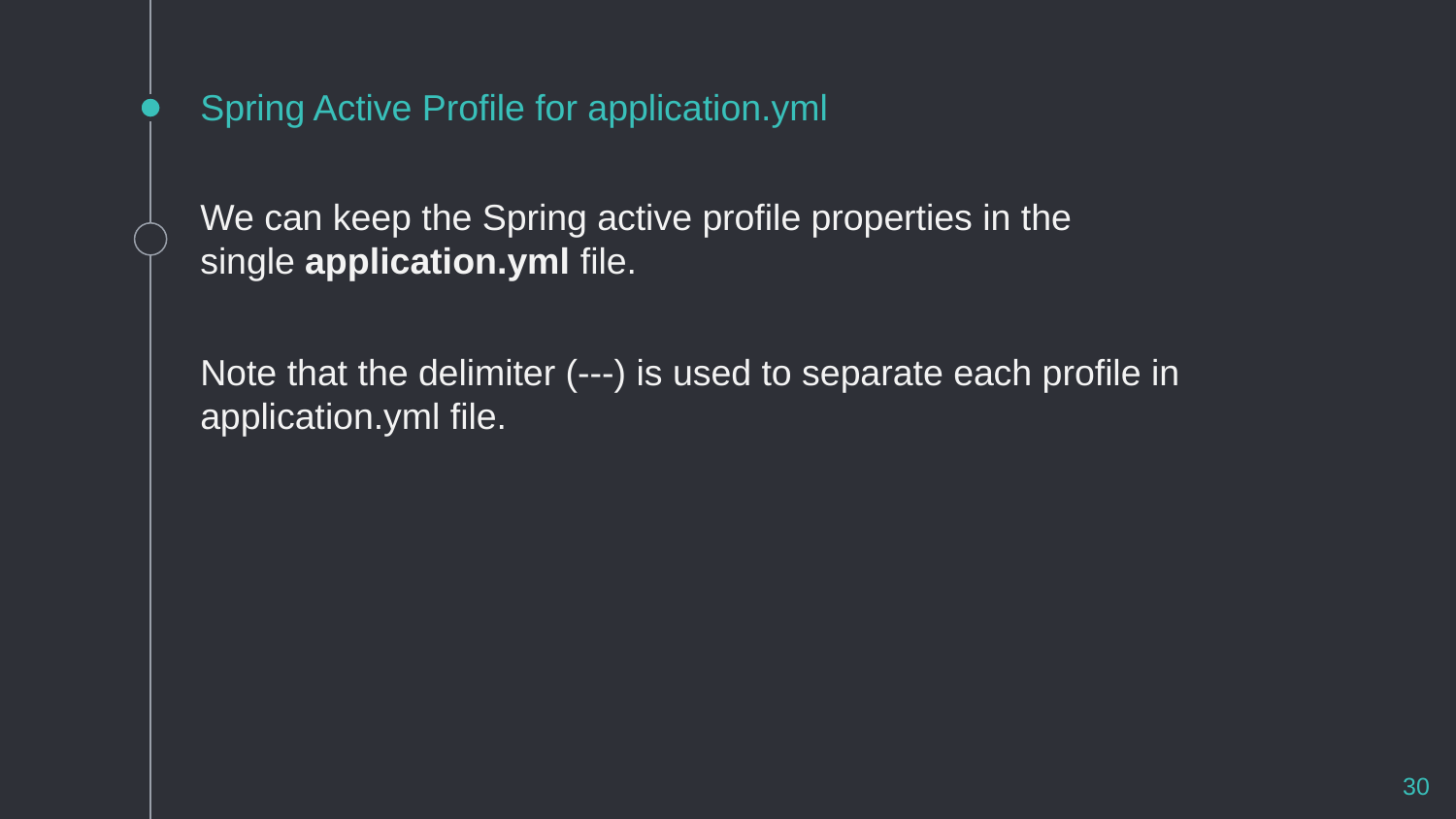

# Spring Active Profile for application.yml
We can keep the Spring active profile properties in the single application.yml file.

Note that the delimiter (---) is used to separate each profile in application.yml file.
30